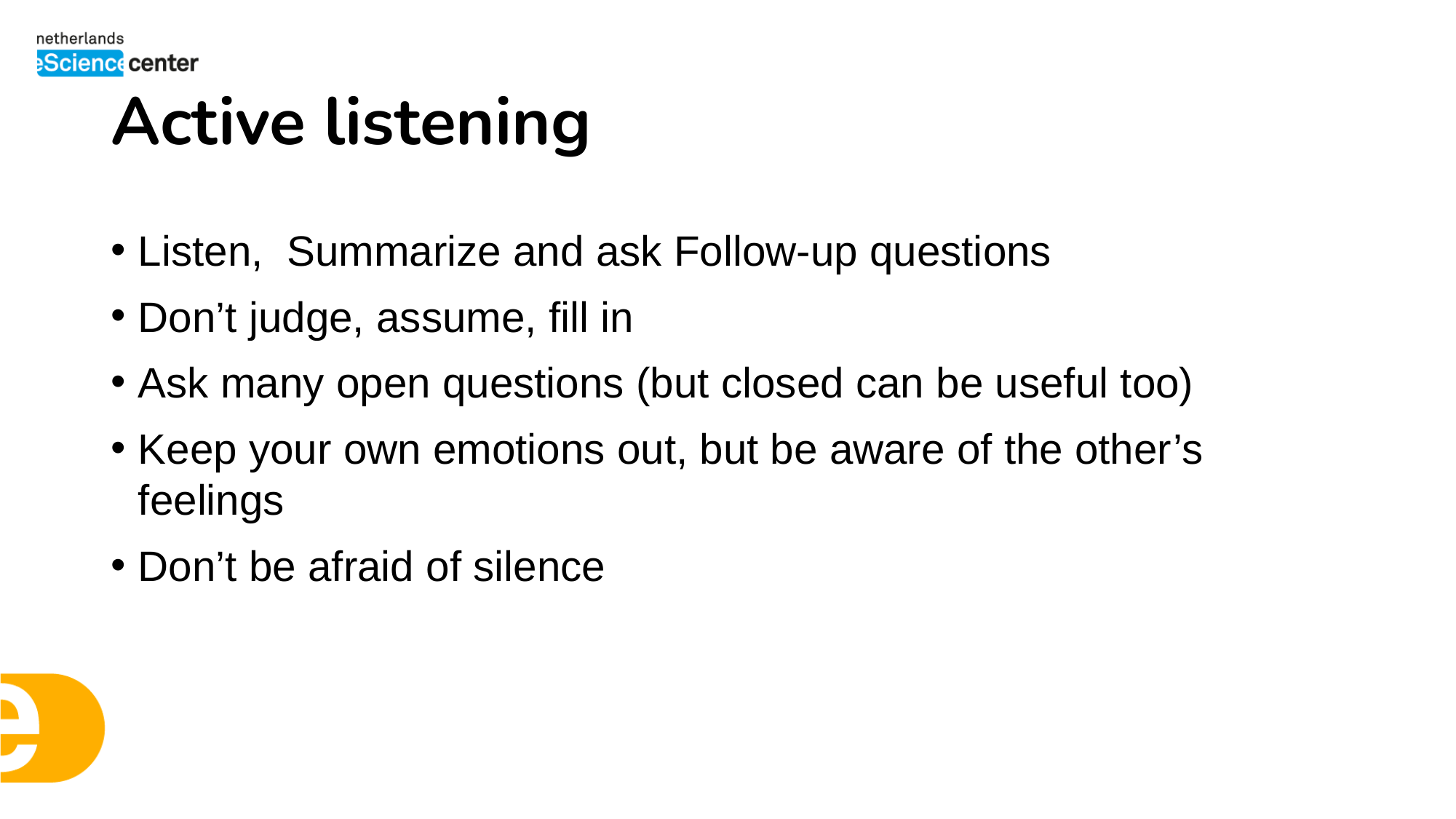

# Active listening
Listen,  Summarize and ask Follow-up questions
Don’t judge, assume, fill in
Ask many open questions (but closed can be useful too)
Keep your own emotions out, but be aware of the other’s feelings
Don’t be afraid of silence